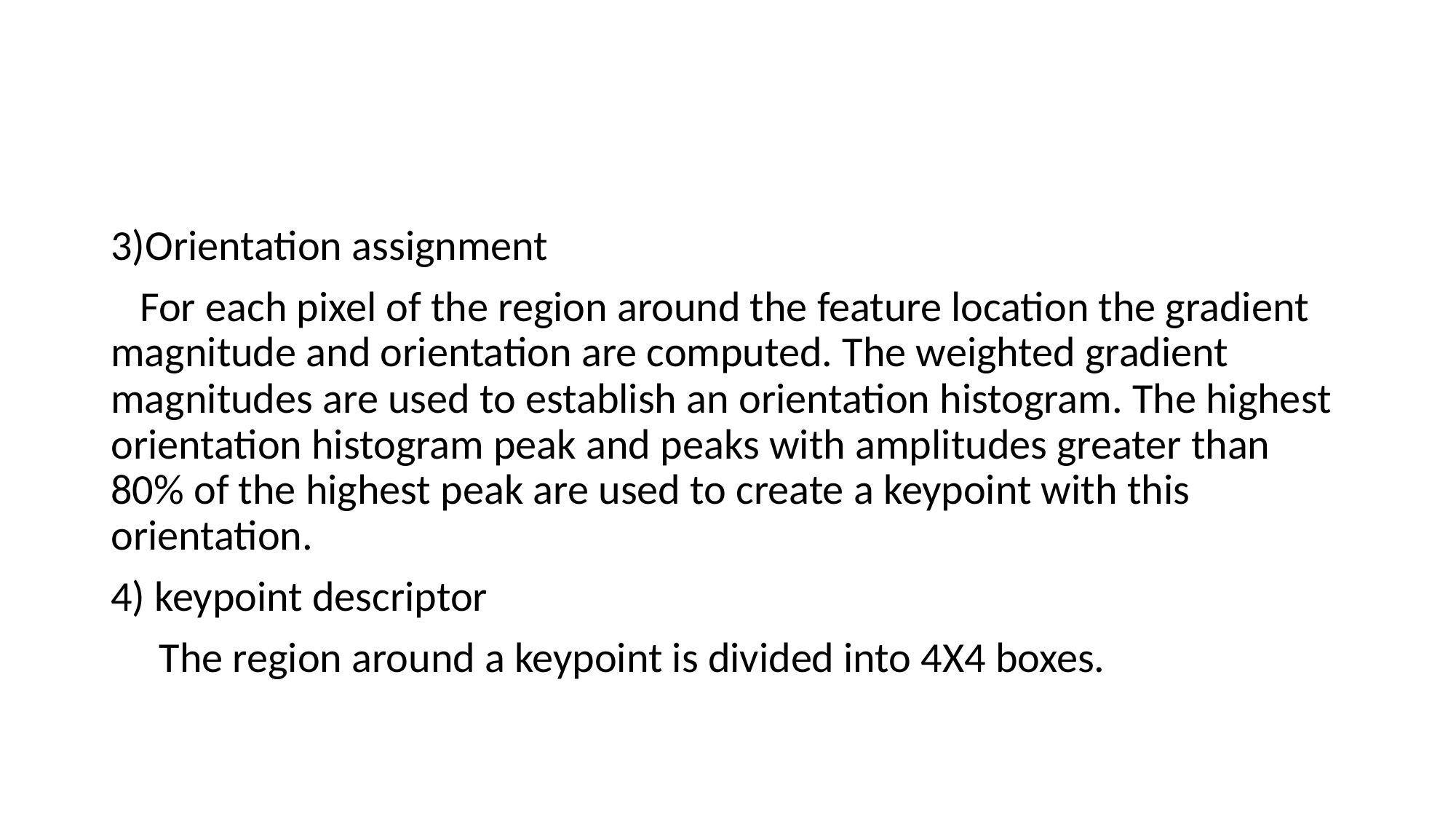

#
3)Orientation assignment
   For each pixel of the region around the feature location the gradient magnitude and orientation are computed. The weighted gradient magnitudes are used to establish an orientation histogram. The highest orientation histogram peak and peaks with amplitudes greater than 80% of the highest peak are used to create a keypoint with this orientation.
4) keypoint descriptor
     The region around a keypoint is divided into 4X4 boxes.